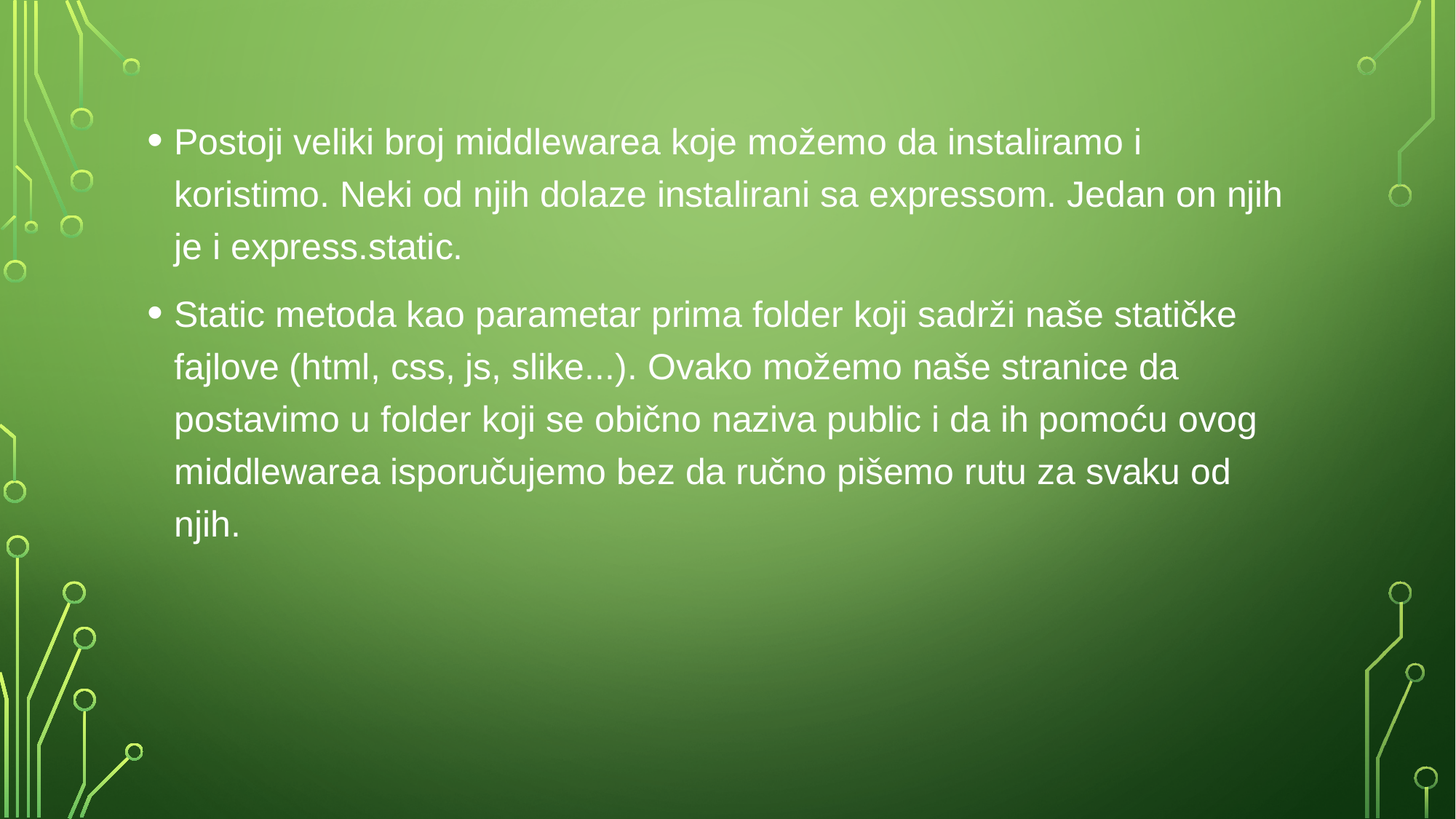

Postoji veliki broj middlewarea koje možemo da instaliramo i koristimo. Neki od njih dolaze instalirani sa expressom. Jedan on njih je i express.static.
Static metoda kao parametar prima folder koji sadrži naše statičke fajlove (html, css, js, slike...). Ovako možemo naše stranice da postavimo u folder koji se obično naziva public i da ih pomoću ovog middlewarea isporučujemo bez da ručno pišemo rutu za svaku od njih.